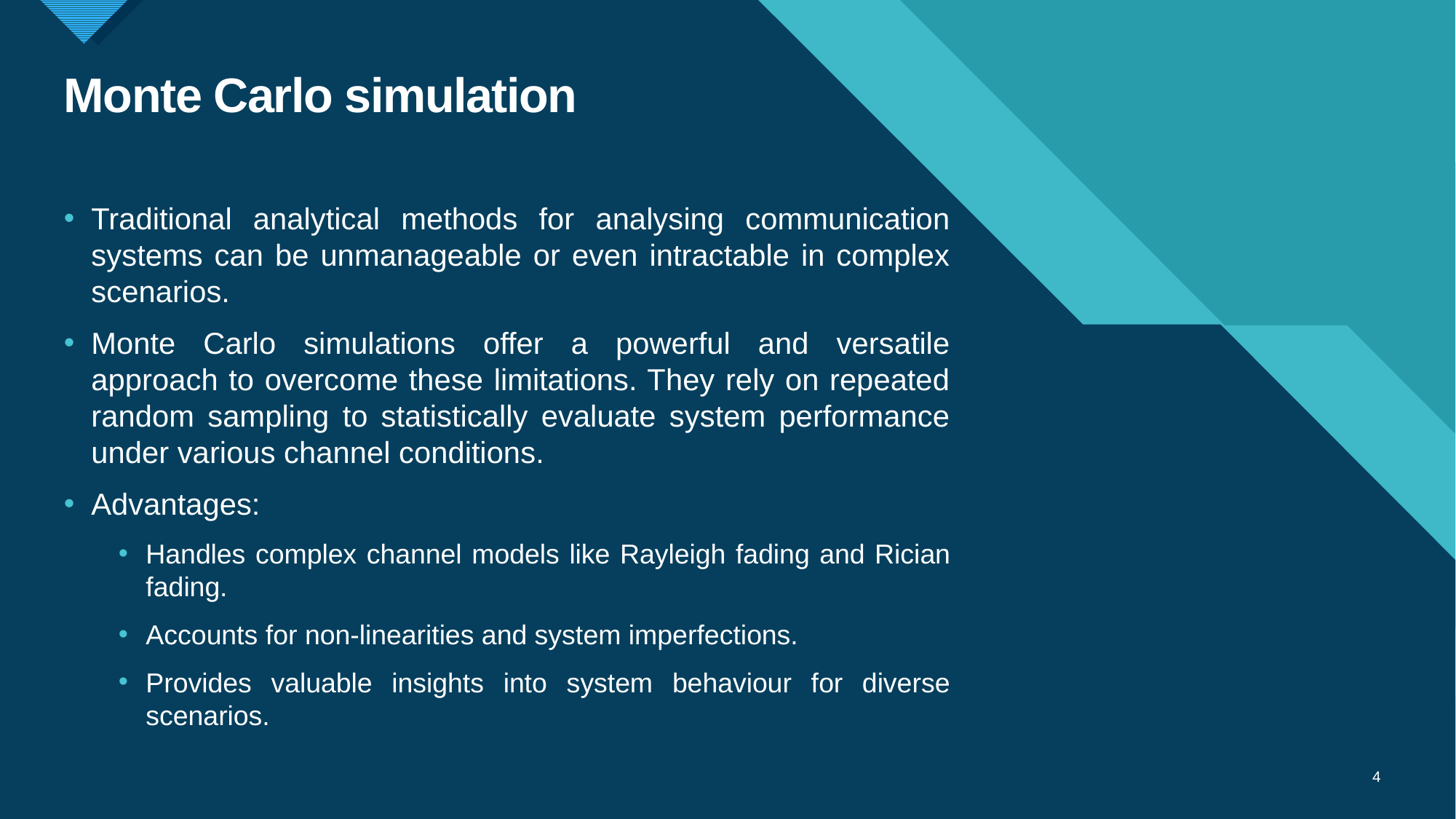

# Monte Carlo simulation
Traditional analytical methods for analysing communication systems can be unmanageable or even intractable in complex scenarios.
Monte Carlo simulations offer a powerful and versatile approach to overcome these limitations. They rely on repeated random sampling to statistically evaluate system performance under various channel conditions.
Advantages:
Handles complex channel models like Rayleigh fading and Rician fading.
Accounts for non-linearities and system imperfections.
Provides valuable insights into system behaviour for diverse scenarios.
4